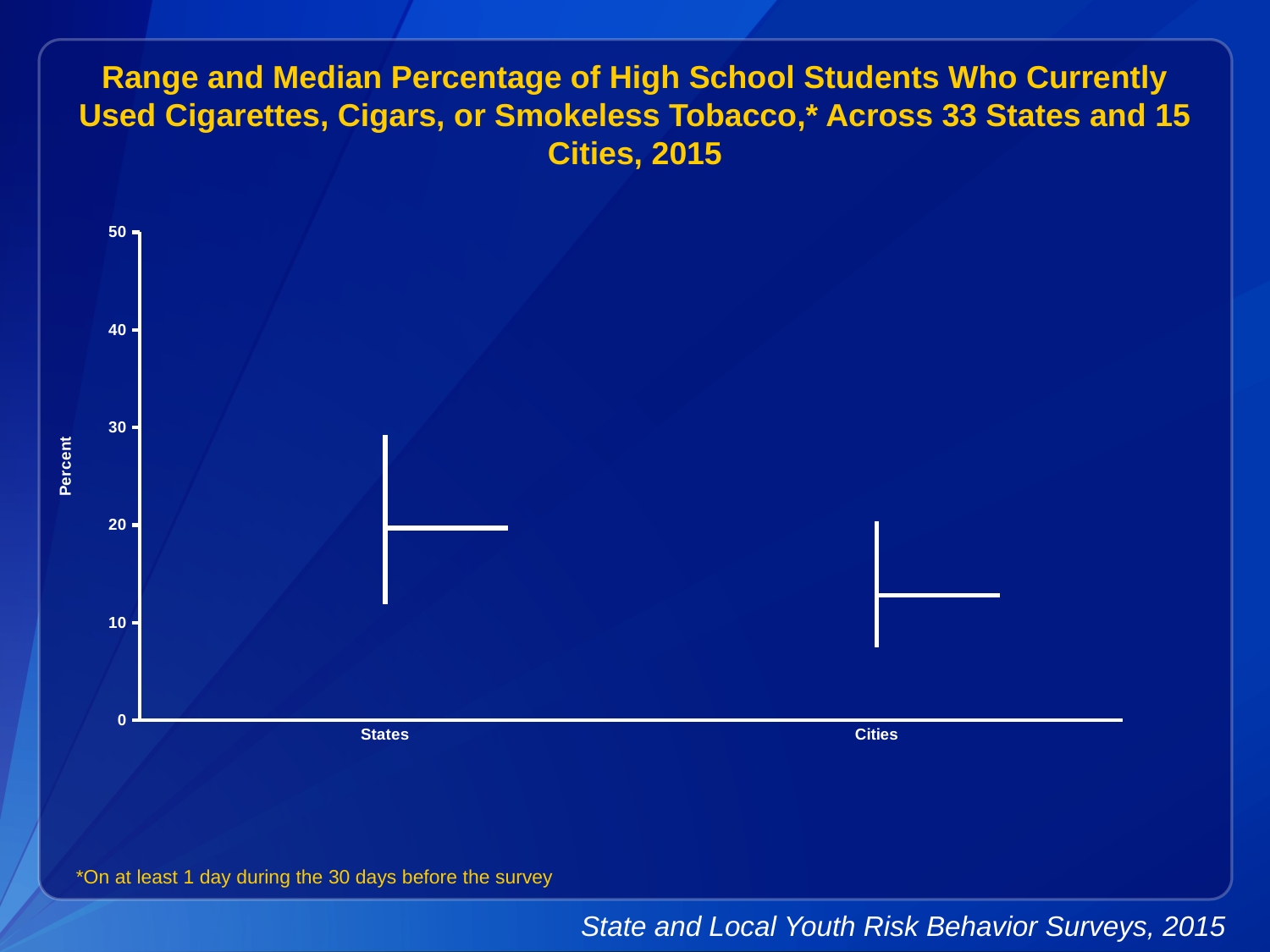

Range and Median Percentage of High School Students Who Currently Used Cigarettes, Cigars, or Smokeless Tobacco,* Across 33 States and 15 Cities, 2015

[unsupported chart]

*On at least 1 day during the 30 days before the survey
State and Local Youth Risk Behavior Surveys, 2015